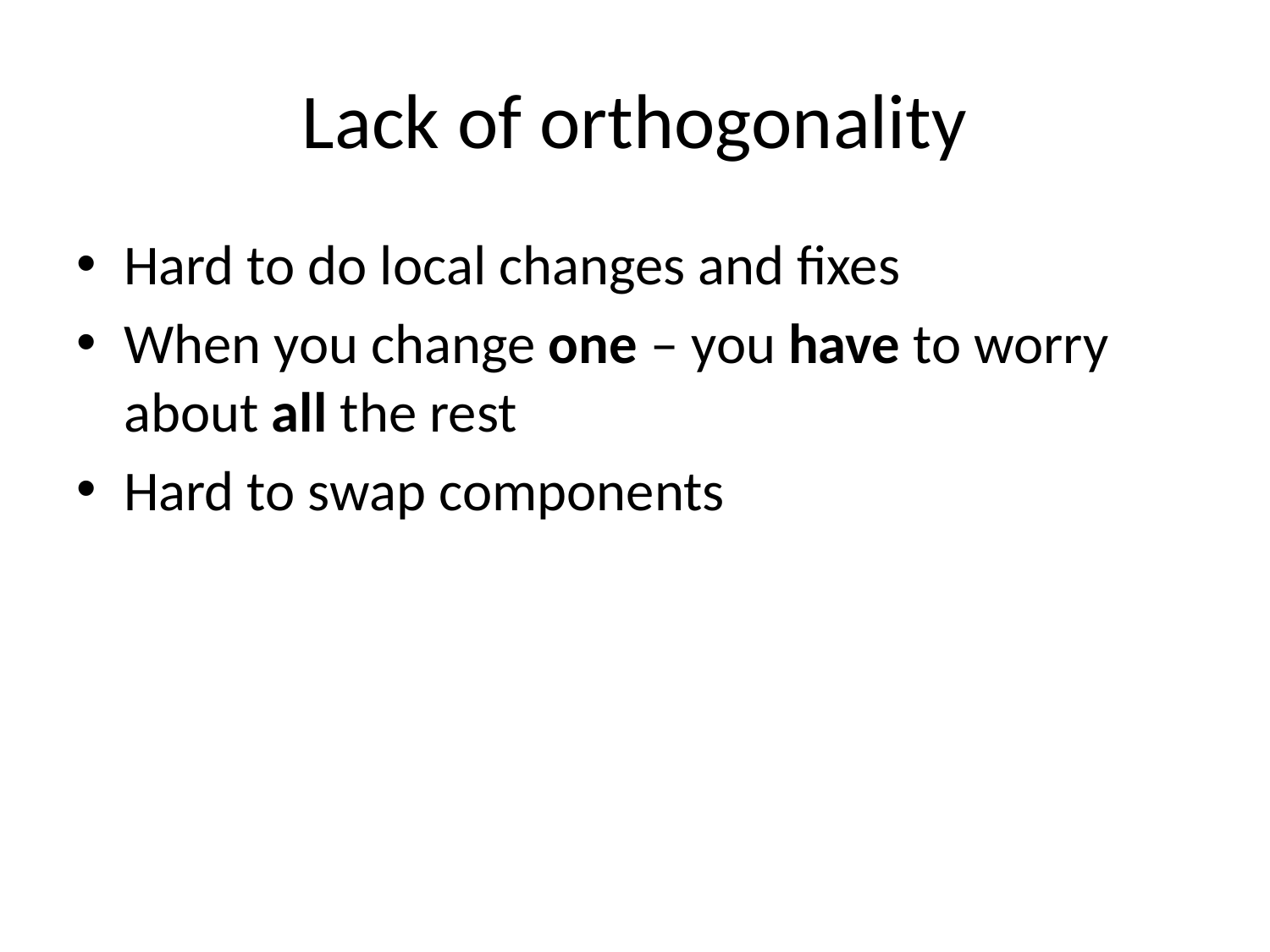

# Lack of orthogonality
Hard to do local changes and fixes
When you change one – you have to worry about all the rest
Hard to swap components